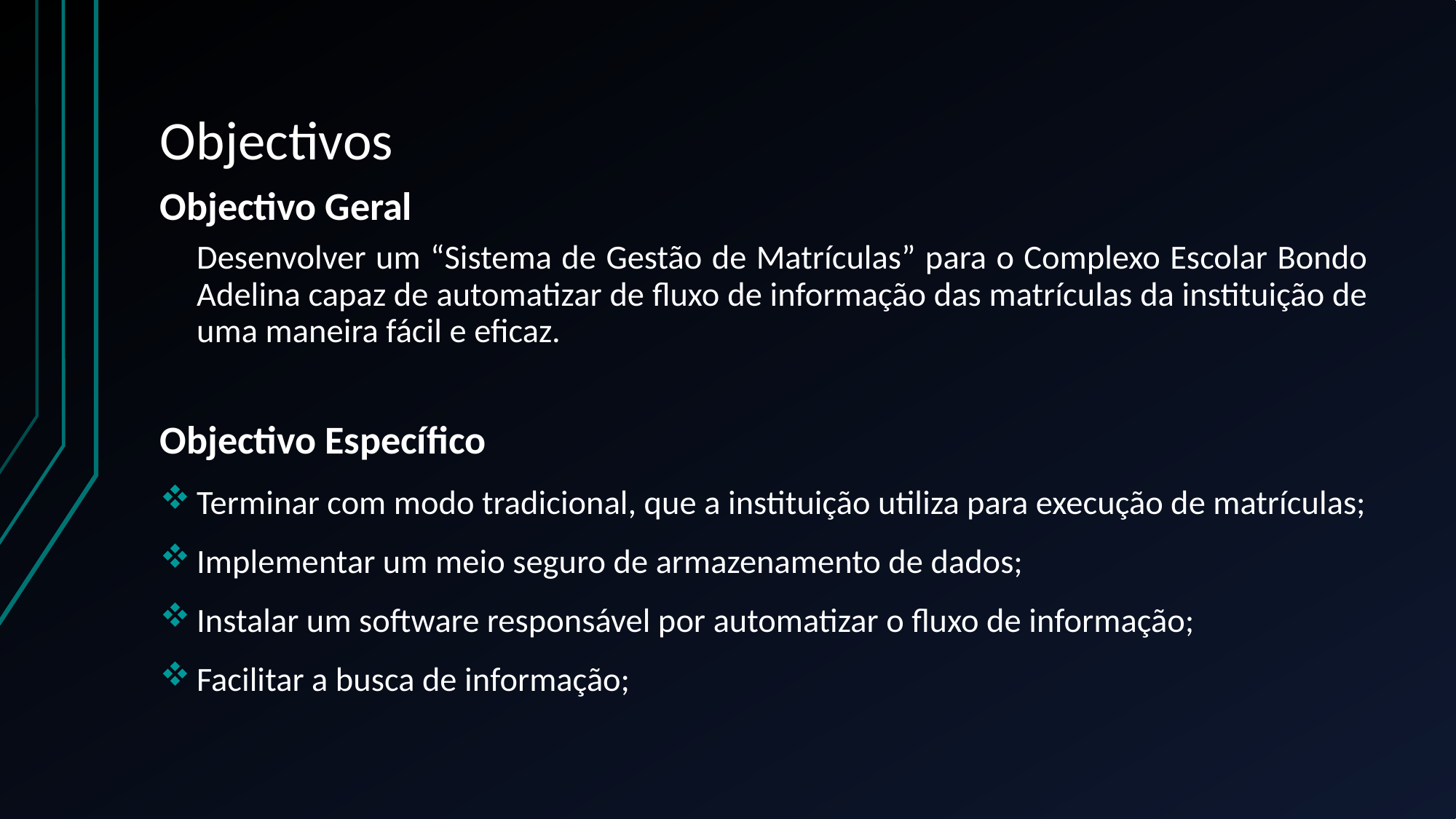

# Objectivos
Objectivo Geral
Desenvolver um “Sistema de Gestão de Matrículas” para o Complexo Escolar Bondo Adelina capaz de automatizar de fluxo de informação das matrículas da instituição de uma maneira fácil e eficaz.

Objectivo Específico
Terminar com modo tradicional, que a instituição utiliza para execução de matrículas;
Implementar um meio seguro de armazenamento de dados;
Instalar um software responsável por automatizar o fluxo de informação;
Facilitar a busca de informação;